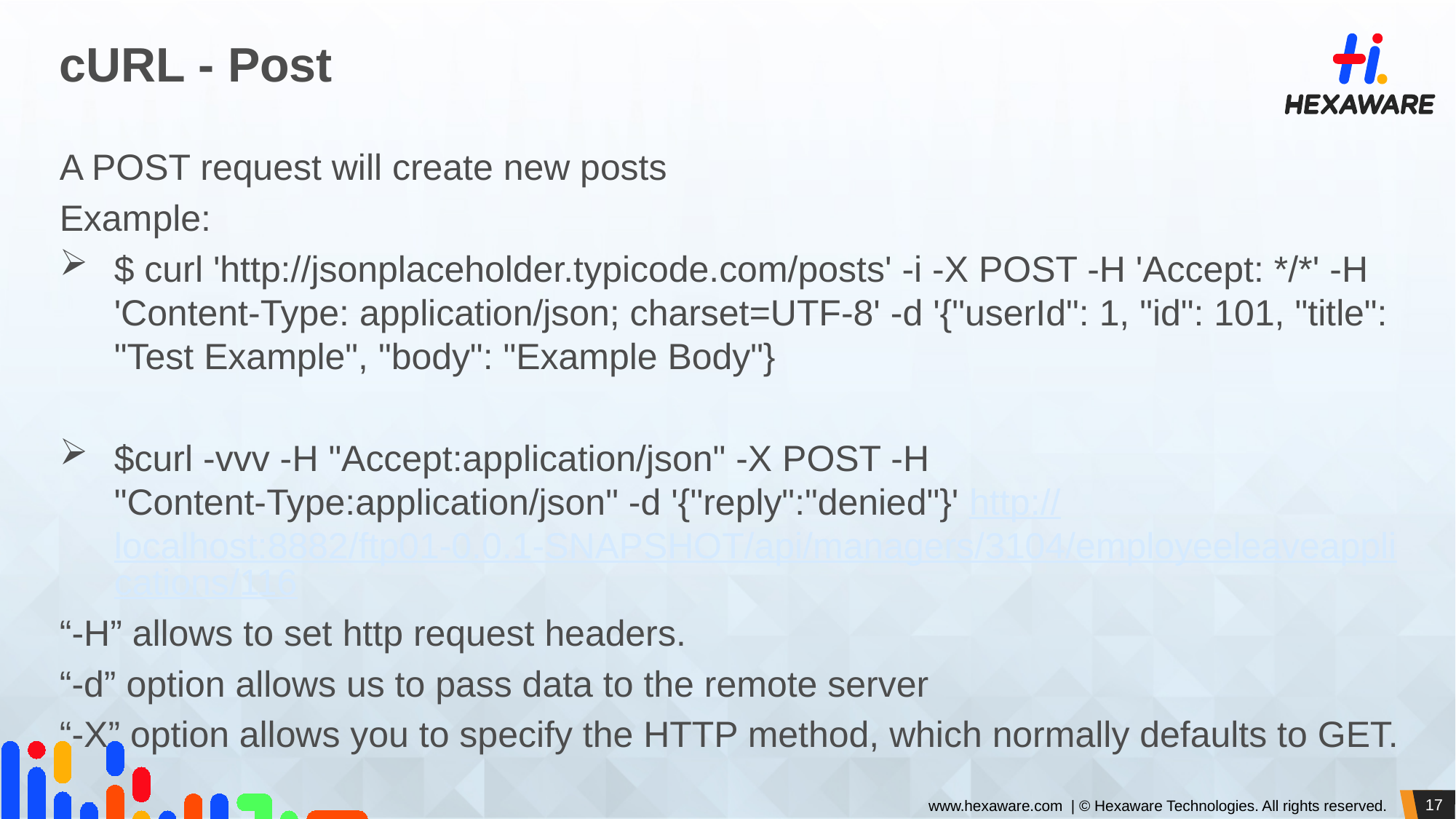

# cURL - Post
A POST request will create new posts
Example:
$ curl 'http://jsonplaceholder.typicode.com/posts' -i -X POST -H 'Accept: */*' -H 'Content-Type: application/json; charset=UTF-8' -d '{"userId": 1, "id": 101, "title": "Test Example", "body": "Example Body"}

$curl -vvv -H "Accept:application/json" -X POST -H "Content-Type:application/json" -d '{"reply":"denied"}' http://localhost:8882/ftp01-0.0.1-SNAPSHOT/api/managers/3104/employeeleaveapplications/116
“-H” allows to set http request headers.
“-d” option allows us to pass data to the remote server
“-X” option allows you to specify the HTTP method, which normally defaults to GET.